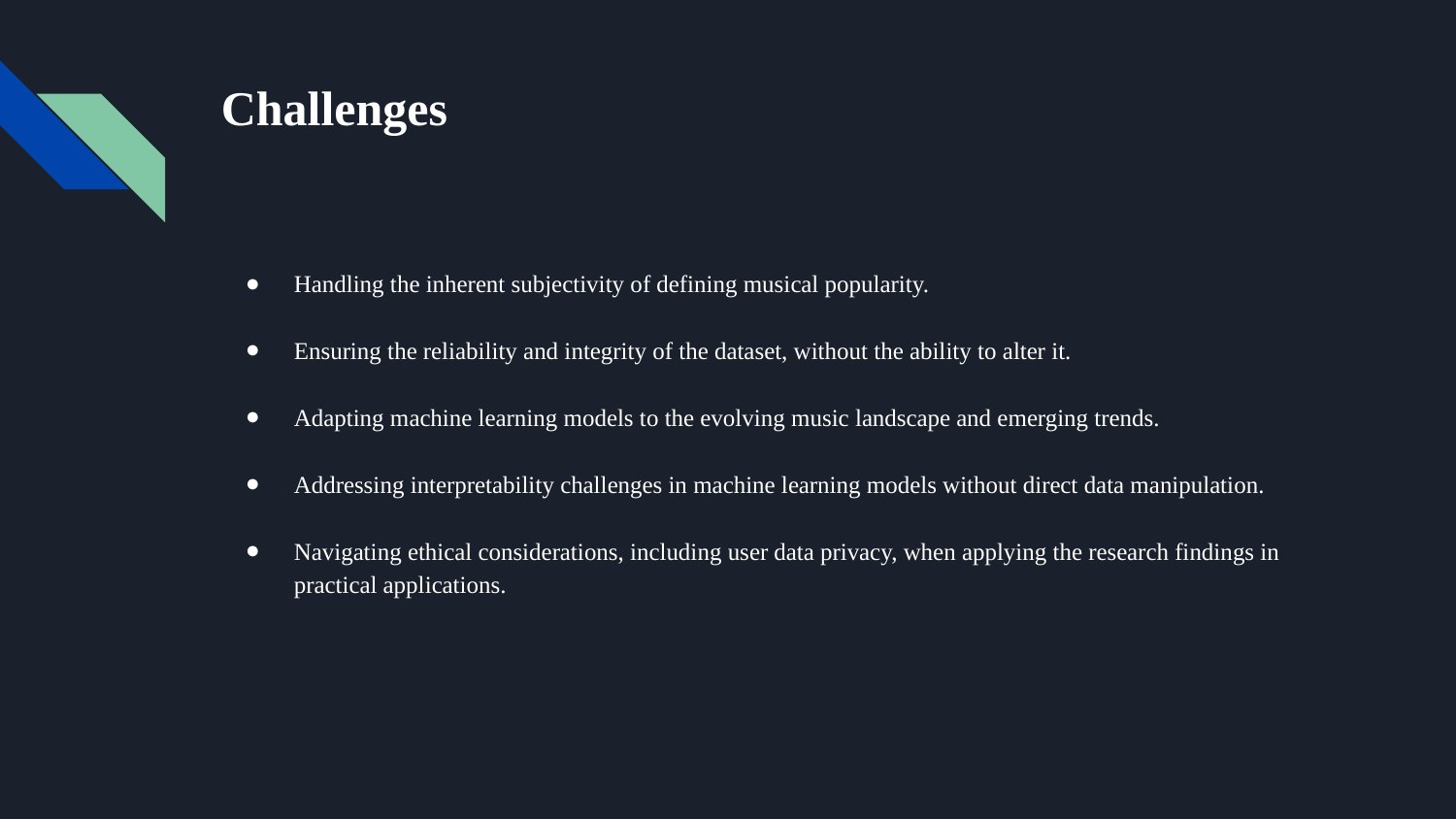

# Challenges
Handling the inherent subjectivity of defining musical popularity.

Ensuring the reliability and integrity of the dataset, without the ability to alter it.

Adapting machine learning models to the evolving music landscape and emerging trends.

Addressing interpretability challenges in machine learning models without direct data manipulation.

Navigating ethical considerations, including user data privacy, when applying the research findings in practical applications.